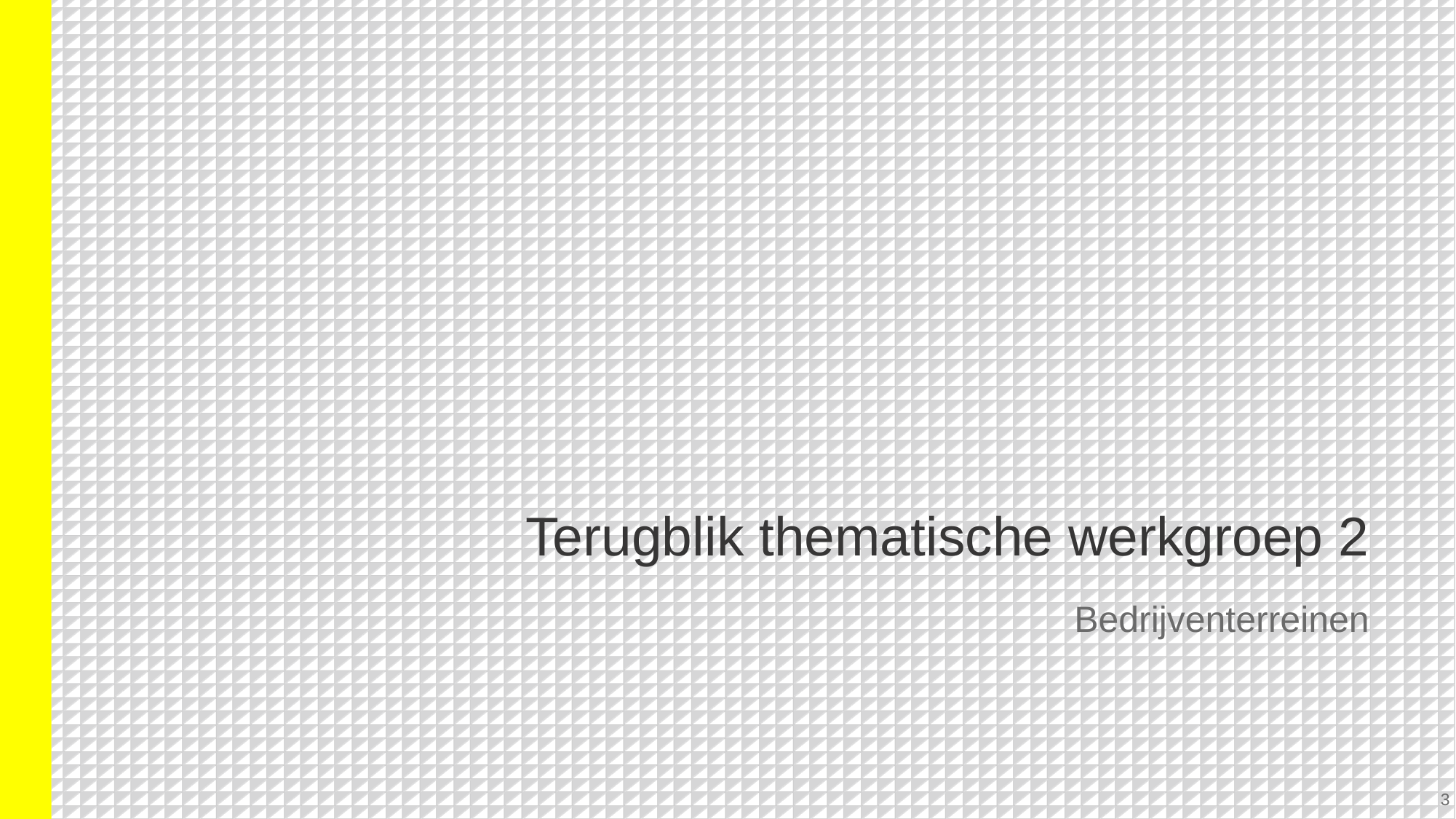

# Terugblik thematische werkgroep 2
Bedrijventerreinen
3